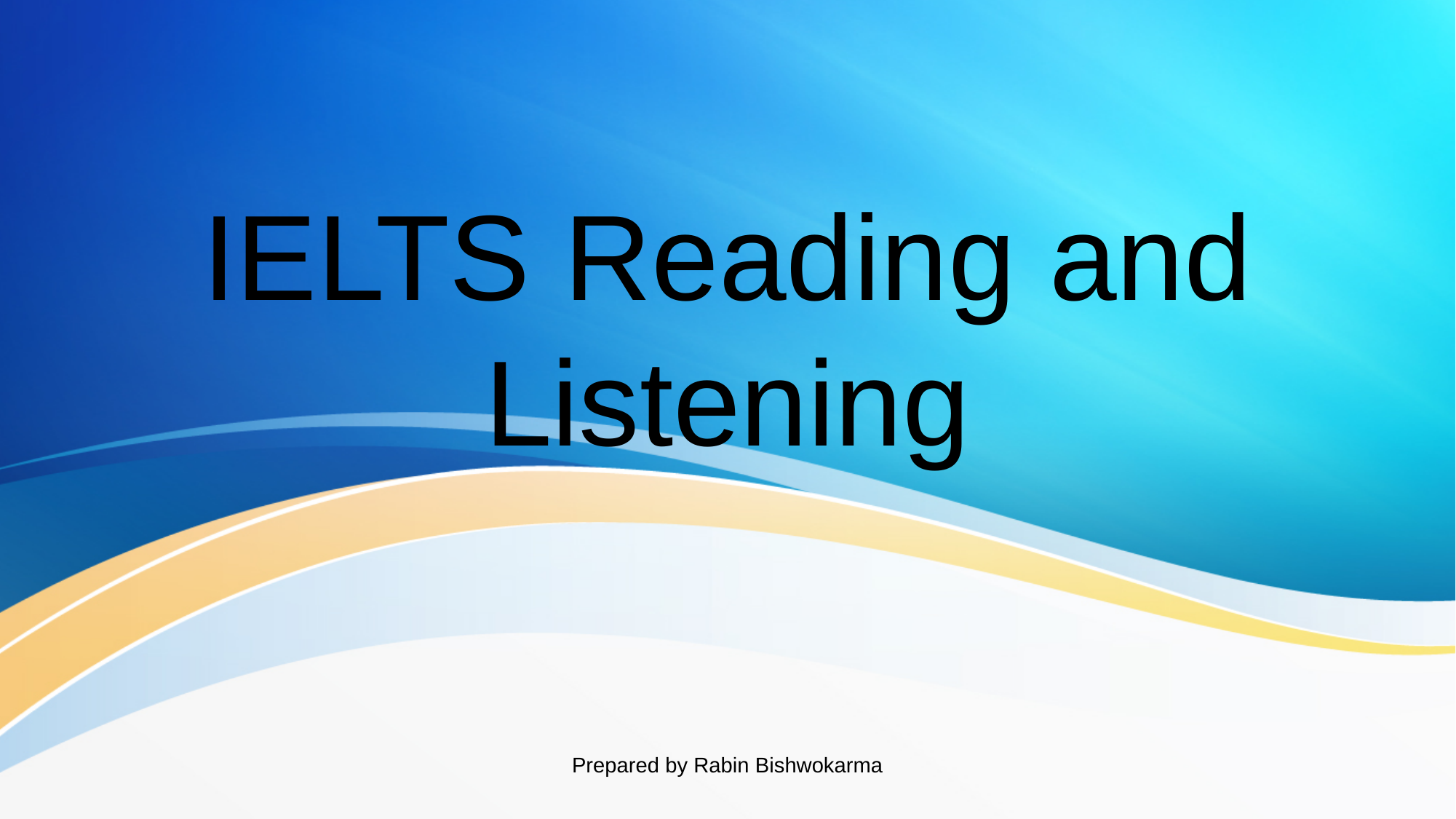

# IELTS Reading and Listening

Prepared by Rabin Bishwokarma
1